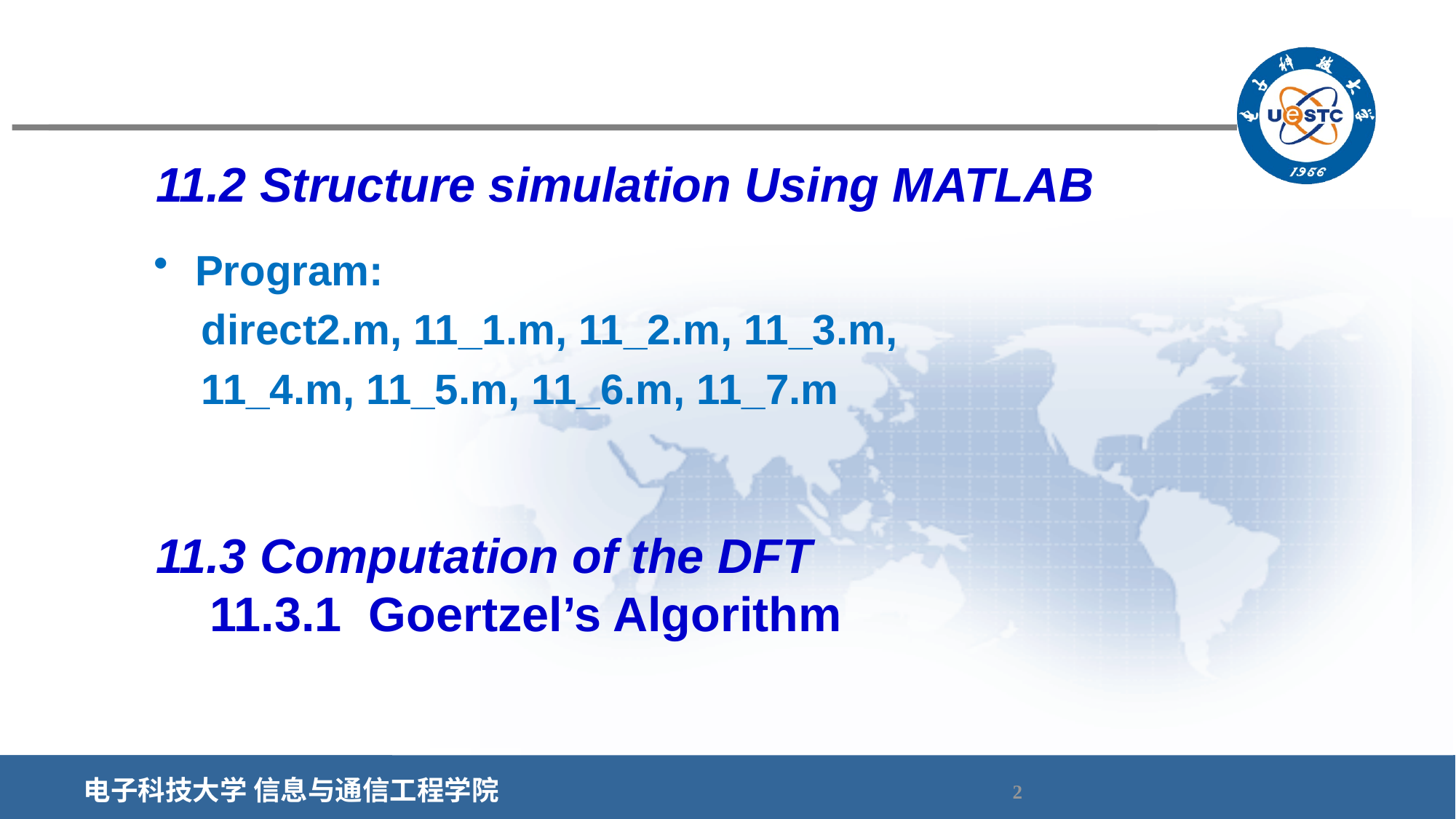

# 11.2 Structure simulation Using MATLAB
Program:
    direct2.m, 11_1.m, 11_2.m, 11_3.m,
    11_4.m, 11_5.m, 11_6.m, 11_7.m
11.3 Computation of the DFT
    11.3.1  Goertzel’s Algorithm